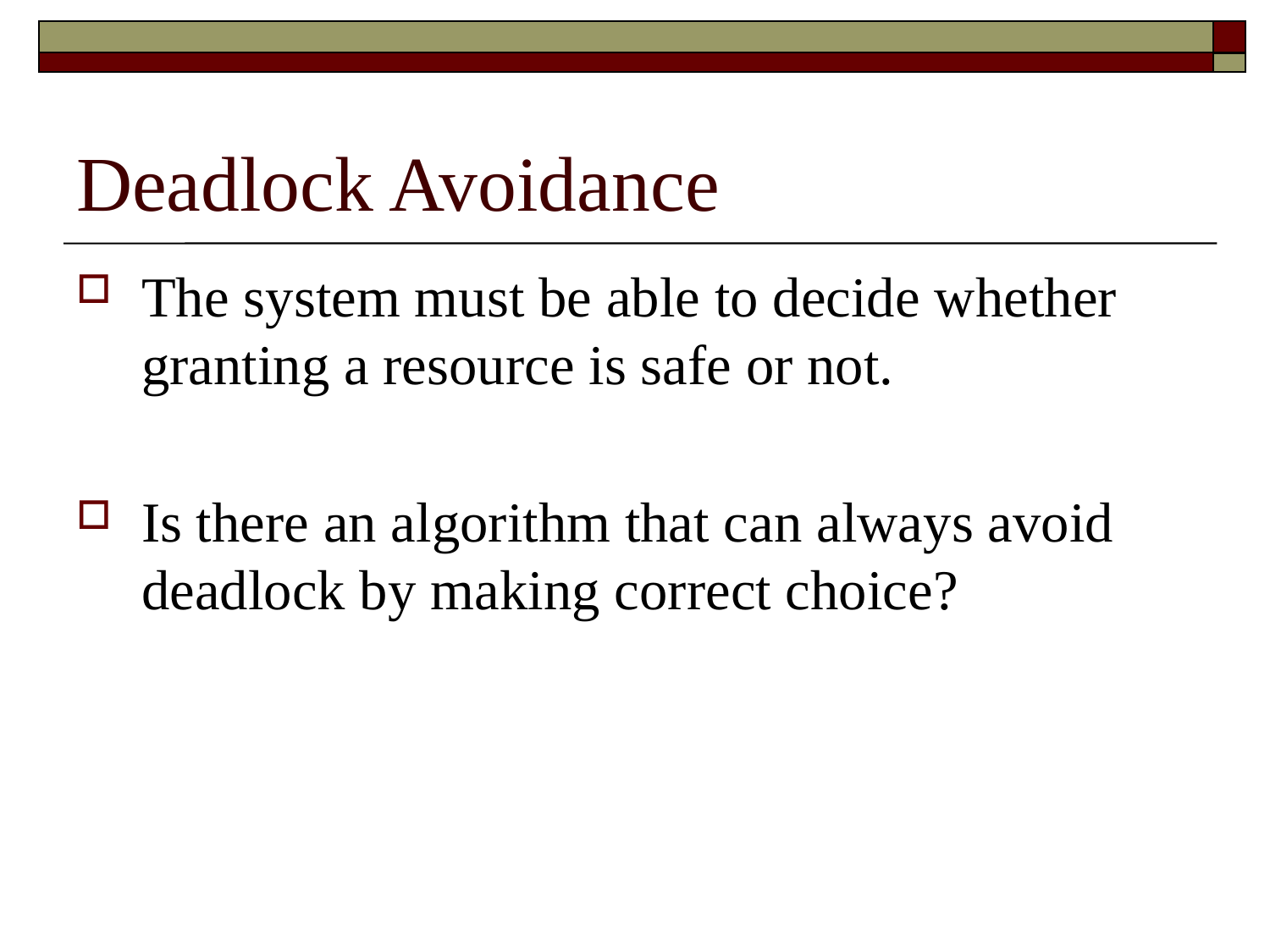

# Deadlock Avoidance
The system must be able to decide whether granting a resource is safe or not.

Is there an algorithm that can always avoid deadlock by making correct choice?